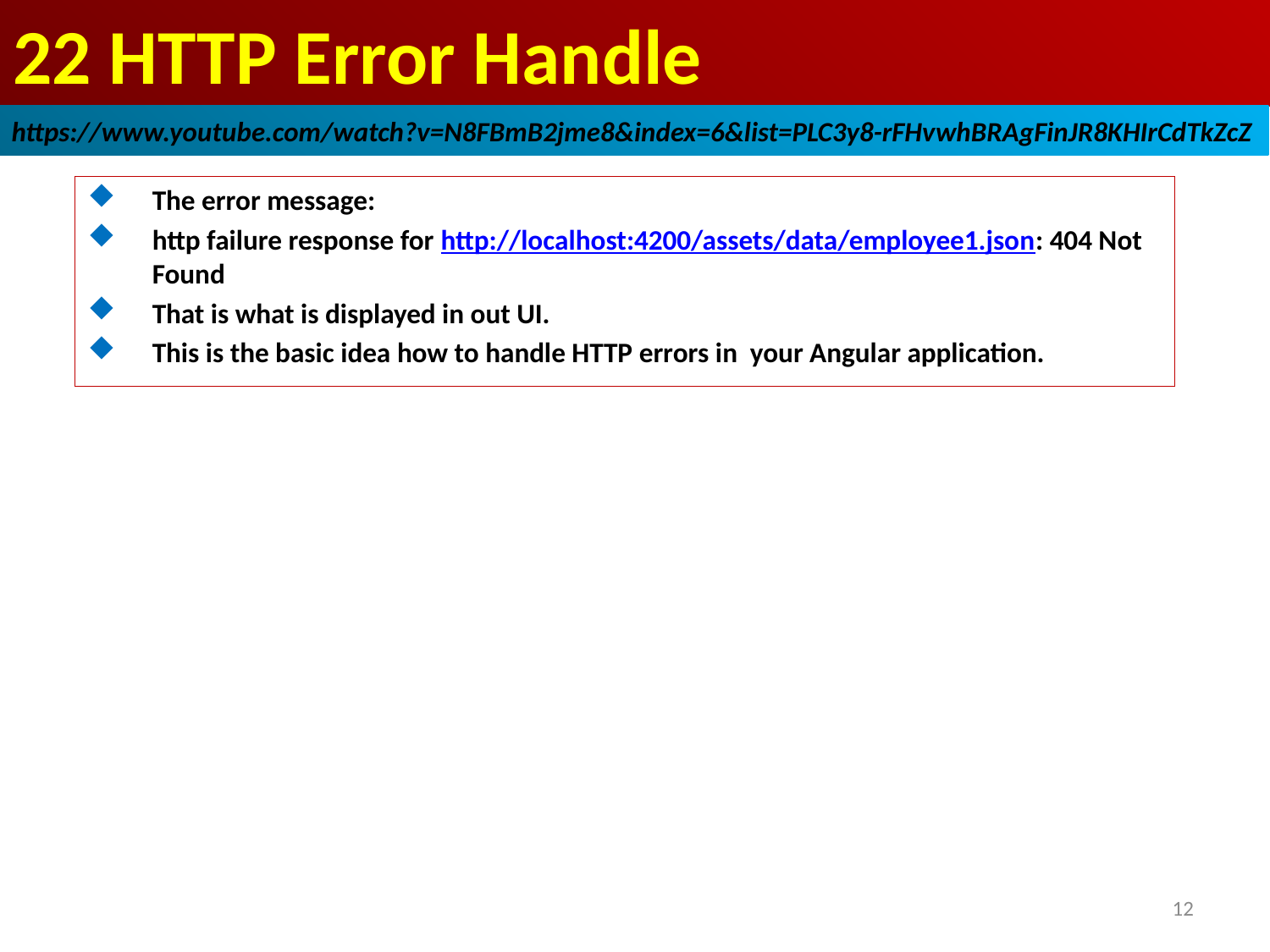

# 22 HTTP Error Handle
https://www.youtube.com/watch?v=N8FBmB2jme8&index=6&list=PLC3y8-rFHvwhBRAgFinJR8KHIrCdTkZcZ
The error message:
http failure response for http://localhost:4200/assets/data/employee1.json: 404 Not Found
That is what is displayed in out UI.
This is the basic idea how to handle HTTP errors in  your Angular application.

12